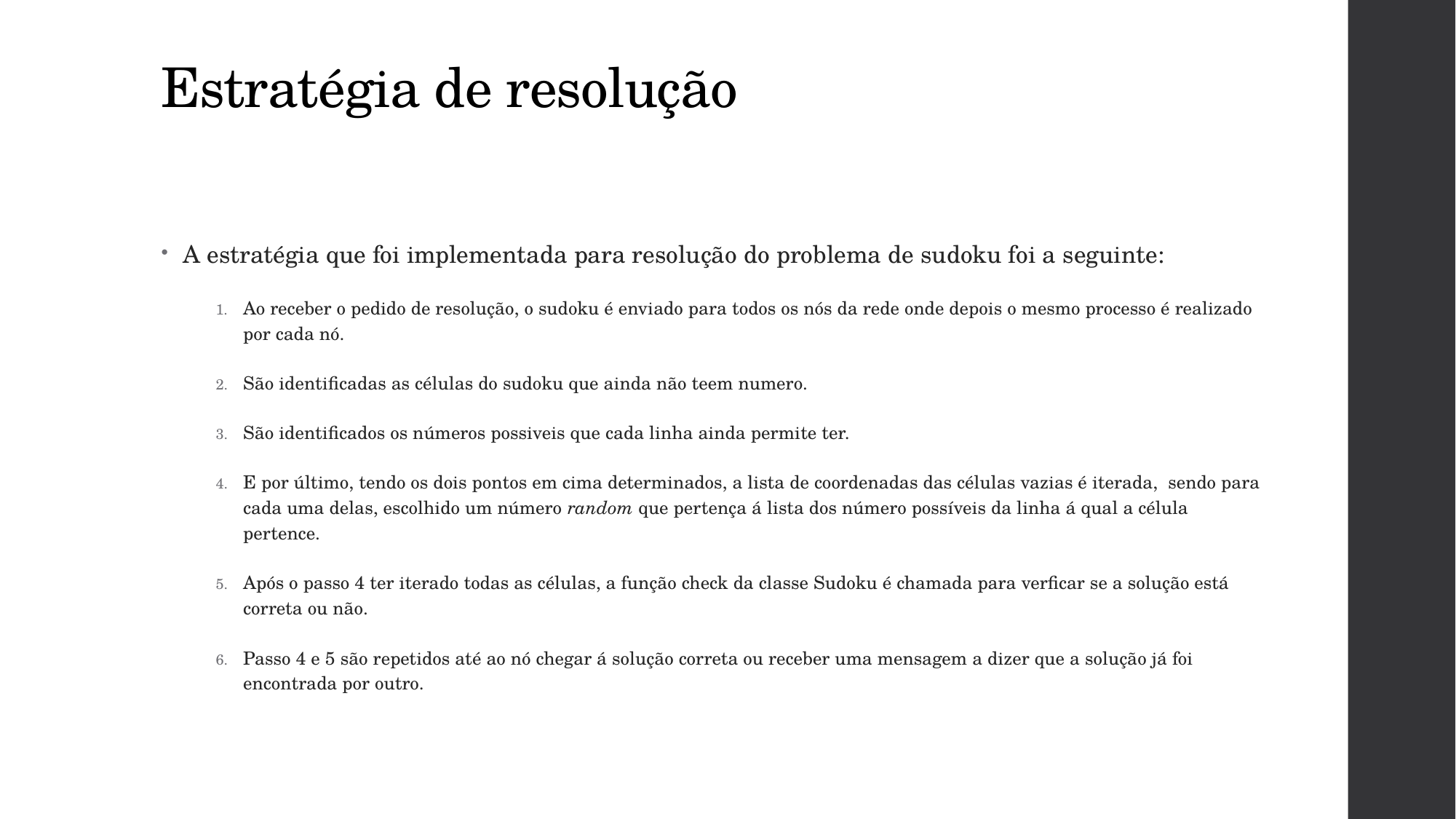

# Estratégia de resolução
A estratégia que foi implementada para resolução do problema de sudoku foi a seguinte:
Ao receber o pedido de resolução, o sudoku é enviado para todos os nós da rede onde depois o mesmo processo é realizado por cada nó.
São identificadas as células do sudoku que ainda não teem numero.
São identificados os números possiveis que cada linha ainda permite ter.
E por último, tendo os dois pontos em cima determinados, a lista de coordenadas das células vazias é iterada,  sendo para cada uma delas, escolhido um número random que pertença á lista dos número possíveis da linha á qual a célula pertence.
Após o passo 4 ter iterado todas as células, a função check da classe Sudoku é chamada para verficar se a solução está correta ou não.
Passo 4 e 5 são repetidos até ao nó chegar á solução correta ou receber uma mensagem a dizer que a solução já foi encontrada por outro.